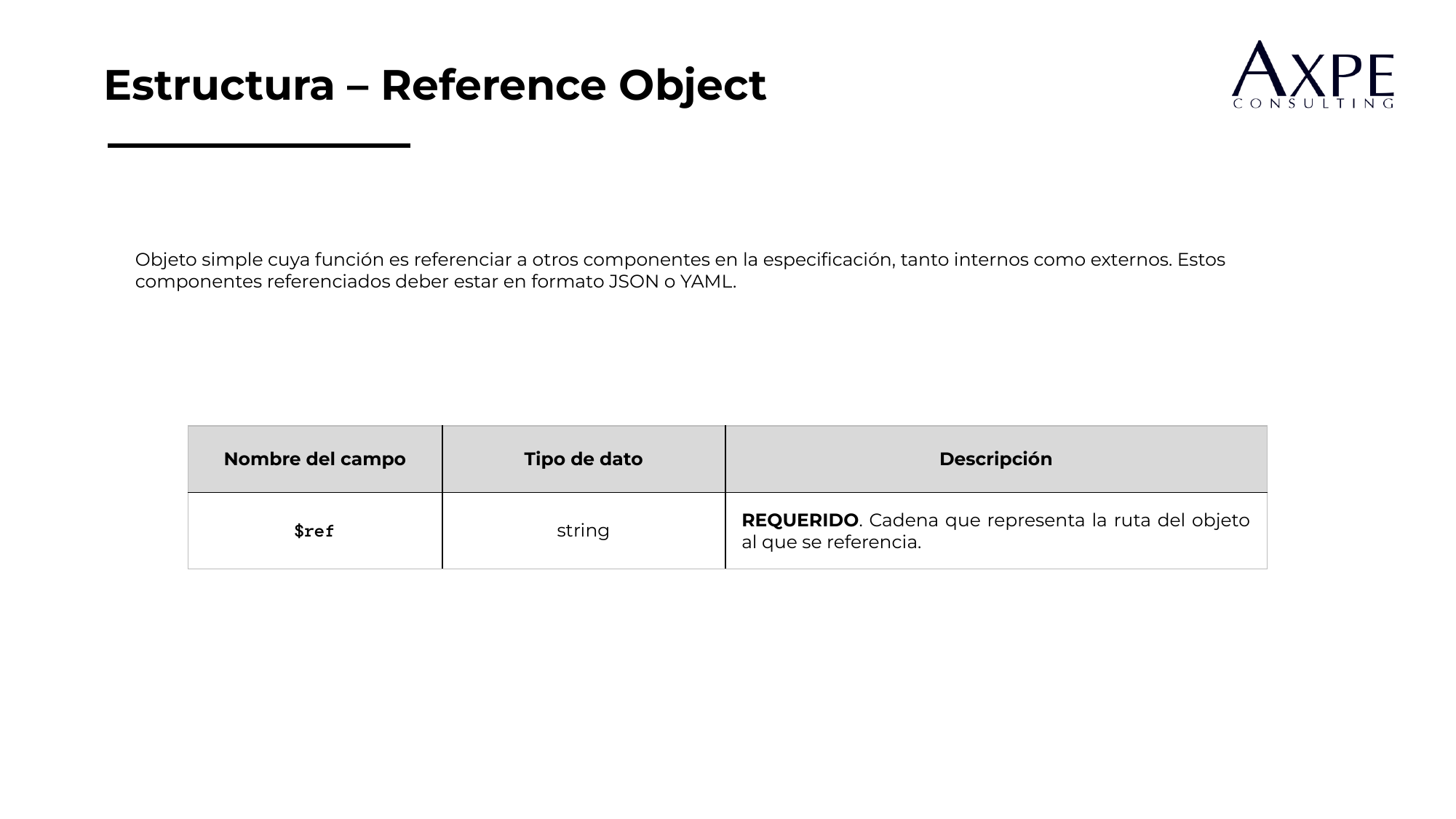

Estructura – Reference Object
Objeto simple cuya función es referenciar a otros componentes en la especificación, tanto internos como externos. Estos componentes referenciados deber estar en formato JSON o YAML.
| Nombre del campo | Tipo de dato | Descripción |
| --- | --- | --- |
| $ref | string | REQUERIDO. Cadena que representa la ruta del objeto al que se referencia. |